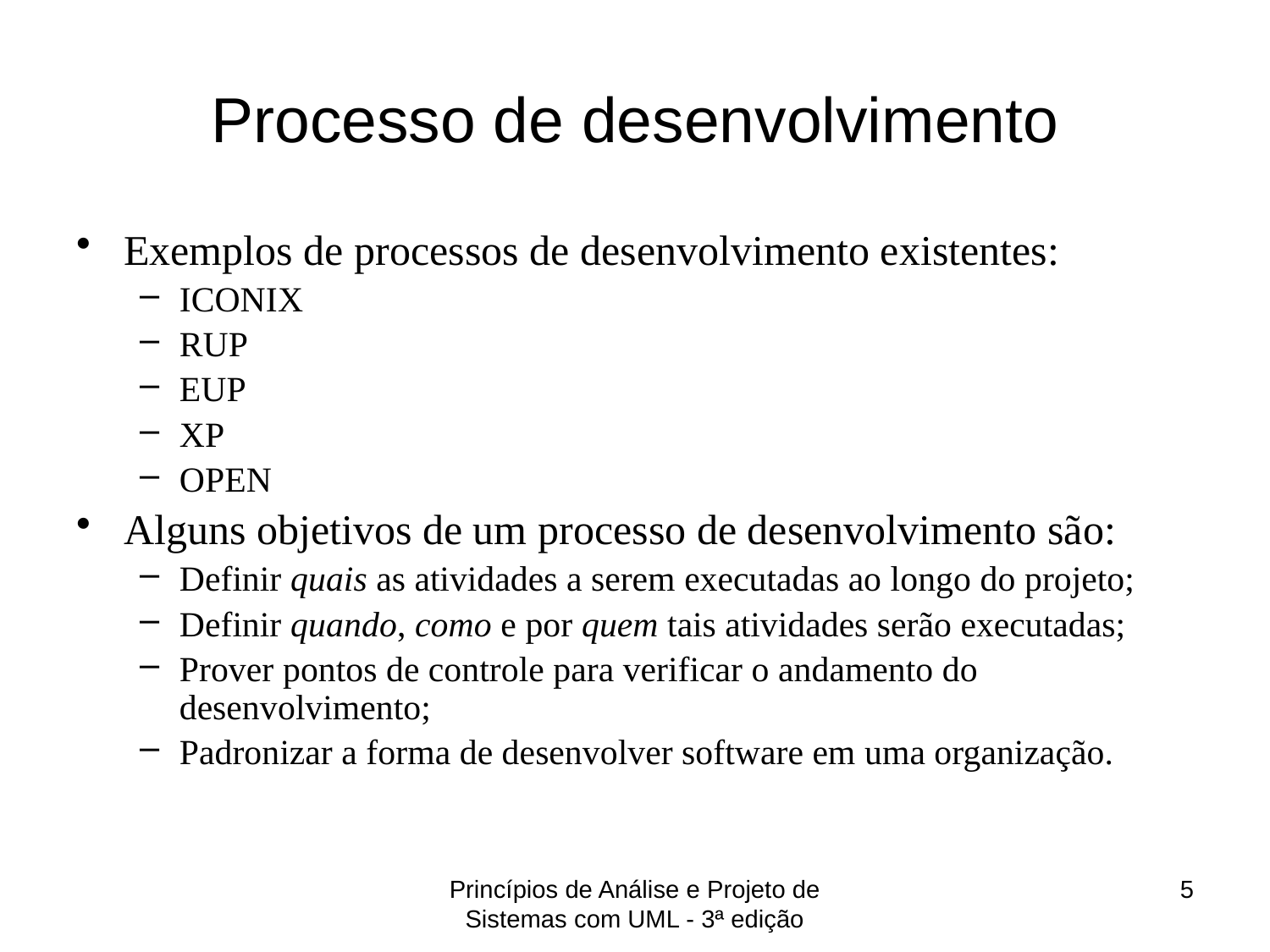

# Processo de desenvolvimento
Exemplos de processos de desenvolvimento existentes:
ICONIX
RUP
EUP
XP
OPEN
Alguns objetivos de um processo de desenvolvimento são:
Definir quais as atividades a serem executadas ao longo do projeto;
Definir quando, como e por quem tais atividades serão executadas;
Prover pontos de controle para verificar o andamento do desenvolvimento;
Padronizar a forma de desenvolver software em uma organização.

Princípios de Análise e Projeto de Sistemas com UML - 3ª edição
5